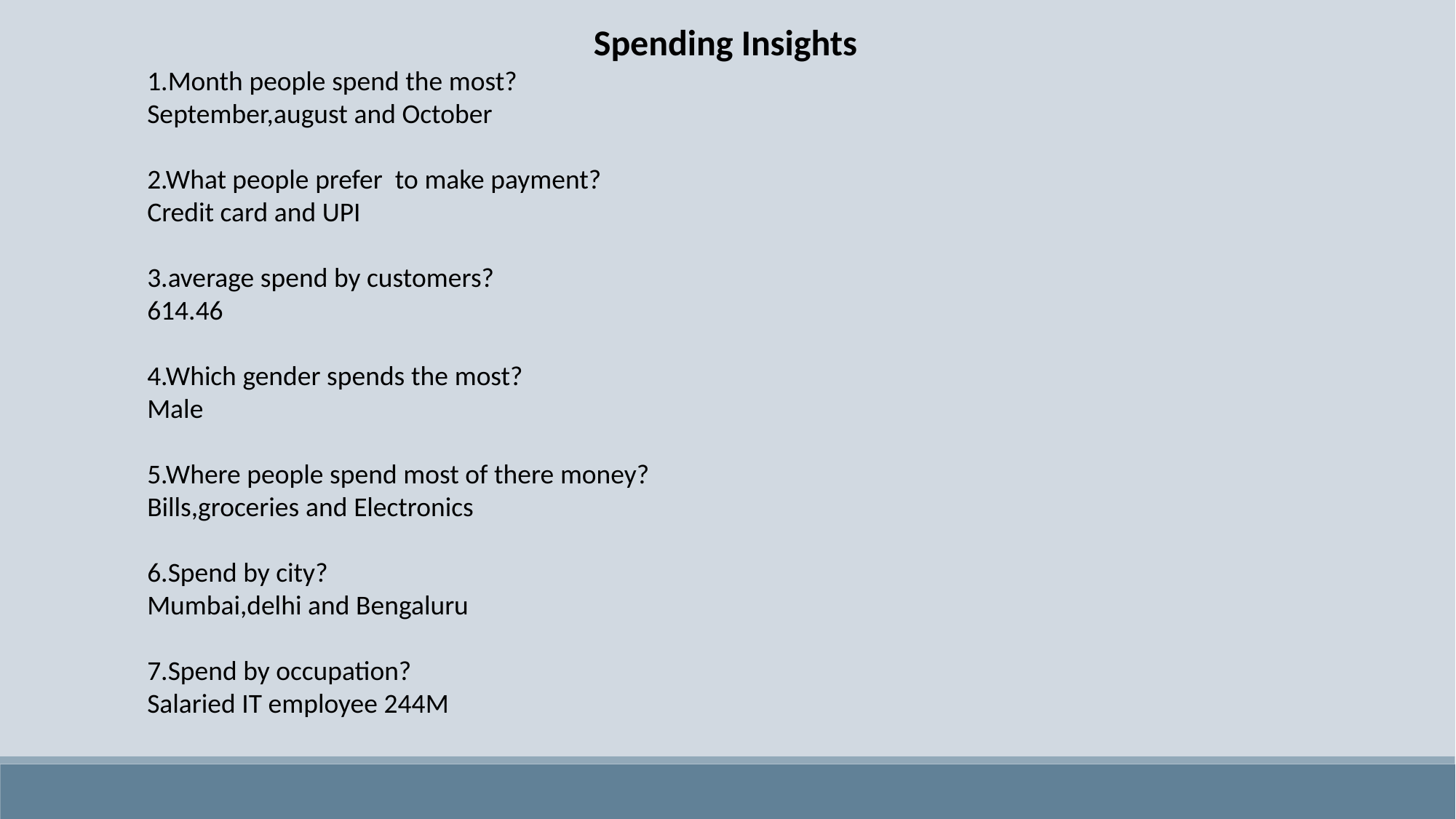

Spending Insights

1.Month people spend the most?
September,august and October

2.What people prefer  to make payment?
Credit card and UPI

3.average spend by customers?
614.46

4.Which gender spends the most?
Male

5.Where people spend most of there money?
Bills,groceries and Electronics

6.Spend by city?
Mumbai,delhi and Bengaluru

7.Spend by occupation?
Salaried IT employee 244M